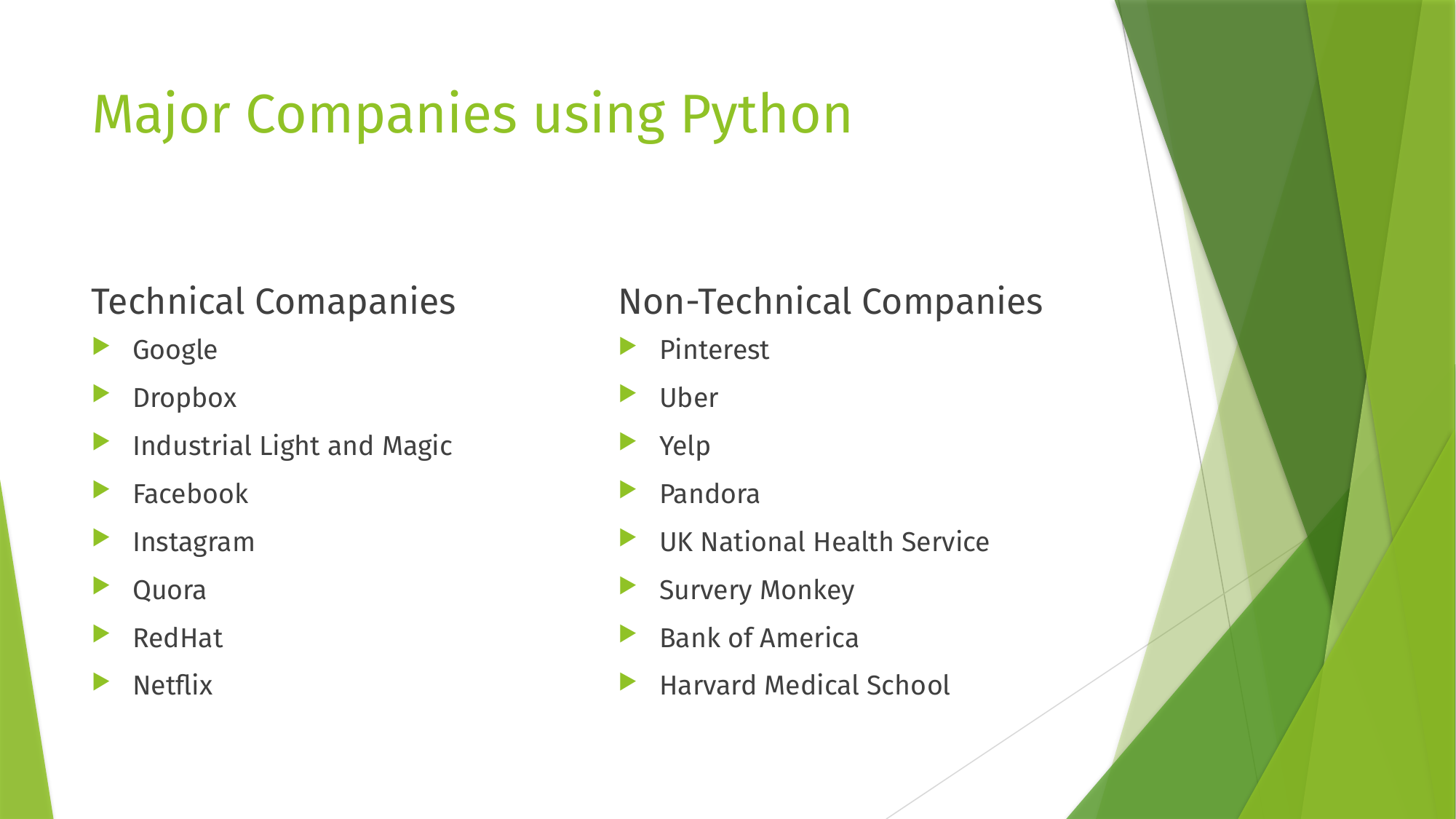

# Major Companies using Python
Technical Comapanies
Non-Technical Companies
Google
Dropbox
Industrial Light and Magic
Facebook
Instagram
Quora
RedHat
Netflix

Pinterest
Uber
Yelp
Pandora
UK National Health Service
Survery Monkey
Bank of America
Harvard Medical School